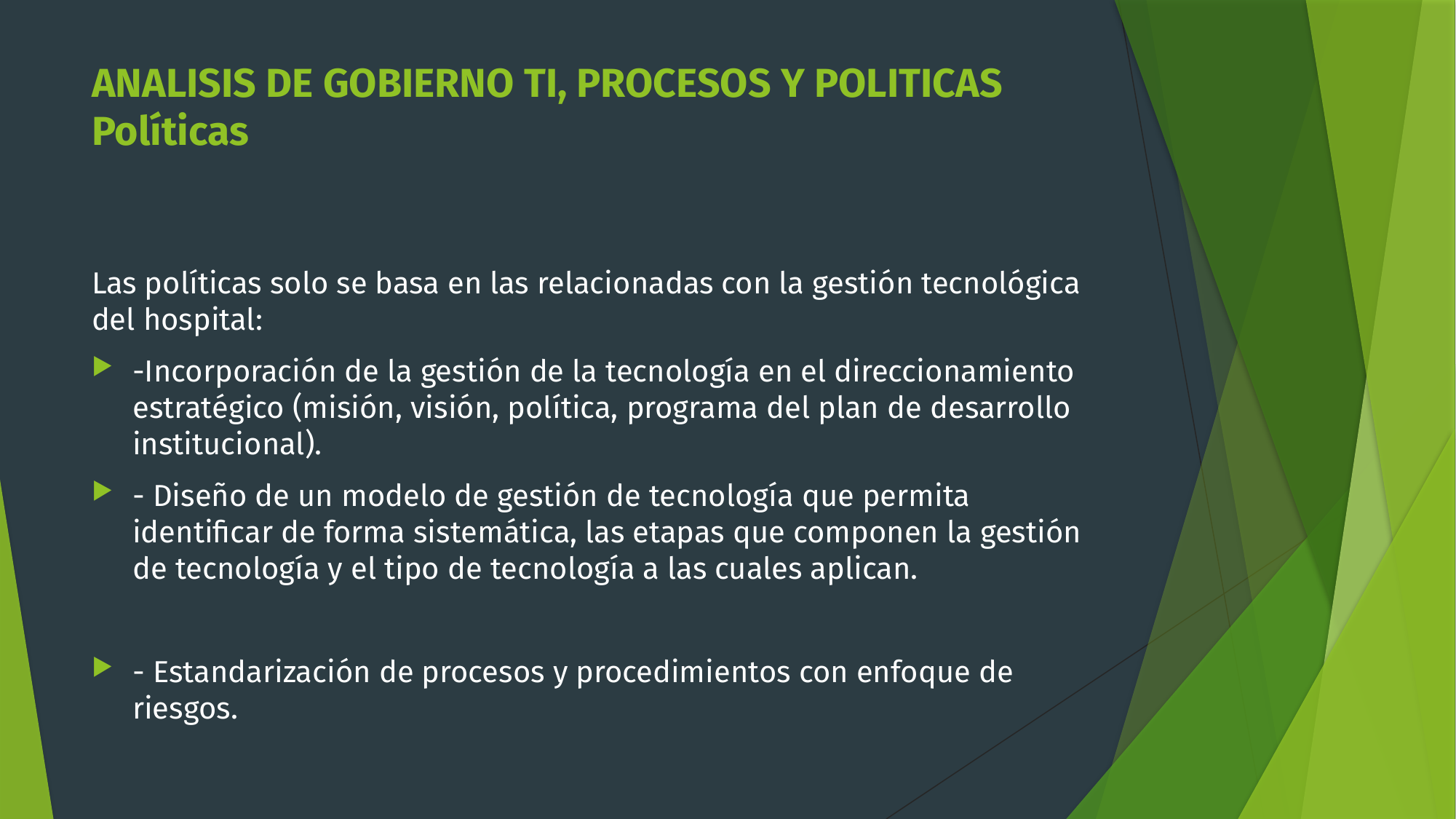

# ANALISIS DE GOBIERNO TI, PROCESOS Y POLITICAS Políticas
Las políticas solo se basa en las relacionadas con la gestión tecnológica del hospital:
-Incorporación de la gestión de la tecnología en el direccionamiento estratégico (misión, visión, política, programa del plan de desarrollo institucional).
- Diseño de un modelo de gestión de tecnología que permita identificar de forma sistemática, las etapas que componen la gestión de tecnología y el tipo de tecnología a las cuales aplican.

- Estandarización de procesos y procedimientos con enfoque de riesgos.